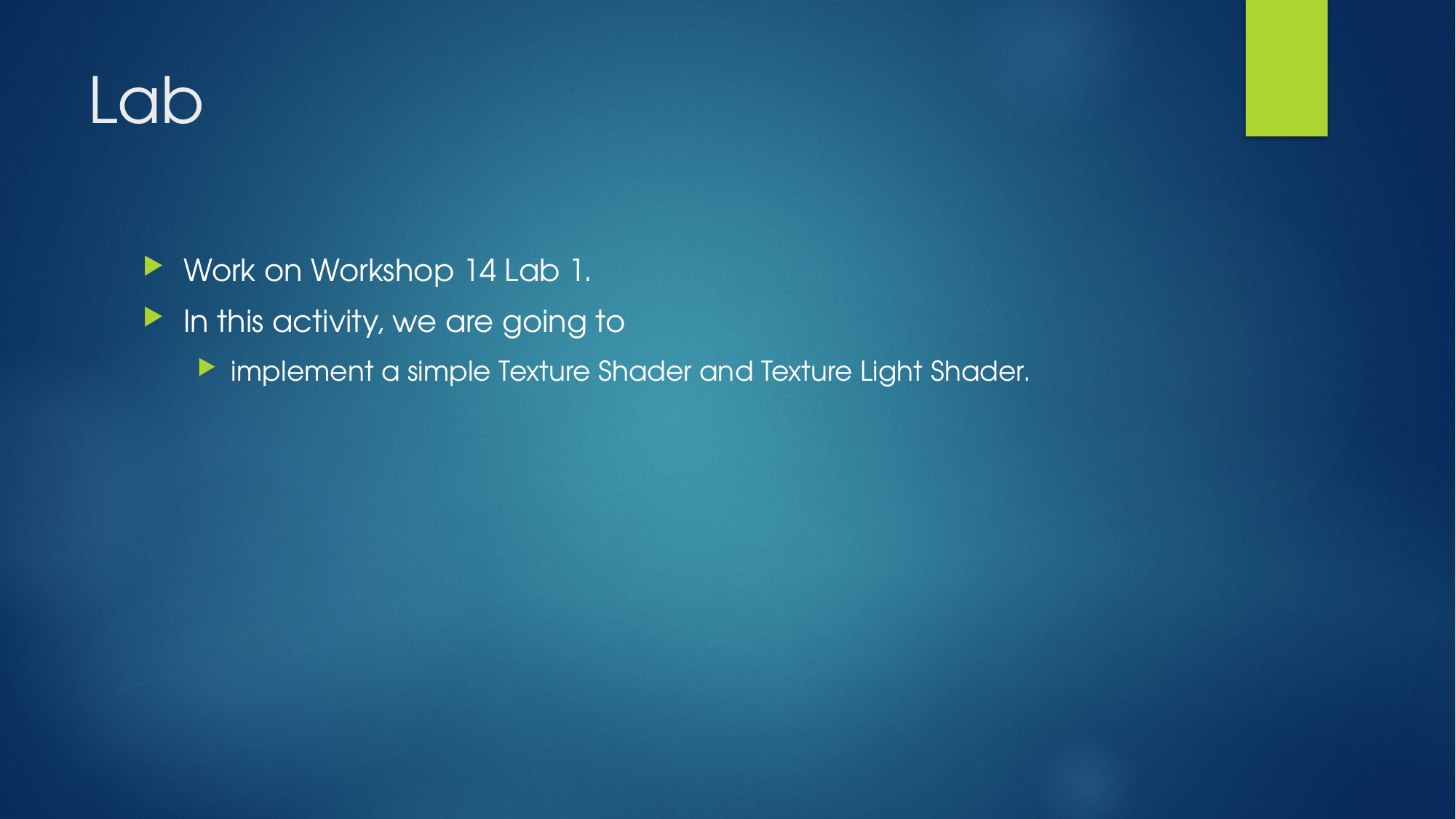

# Lab
Work on Workshop 14 Lab 1.
In this activity, we are going to
implement a simple Texture Shader and Texture Light Shader.